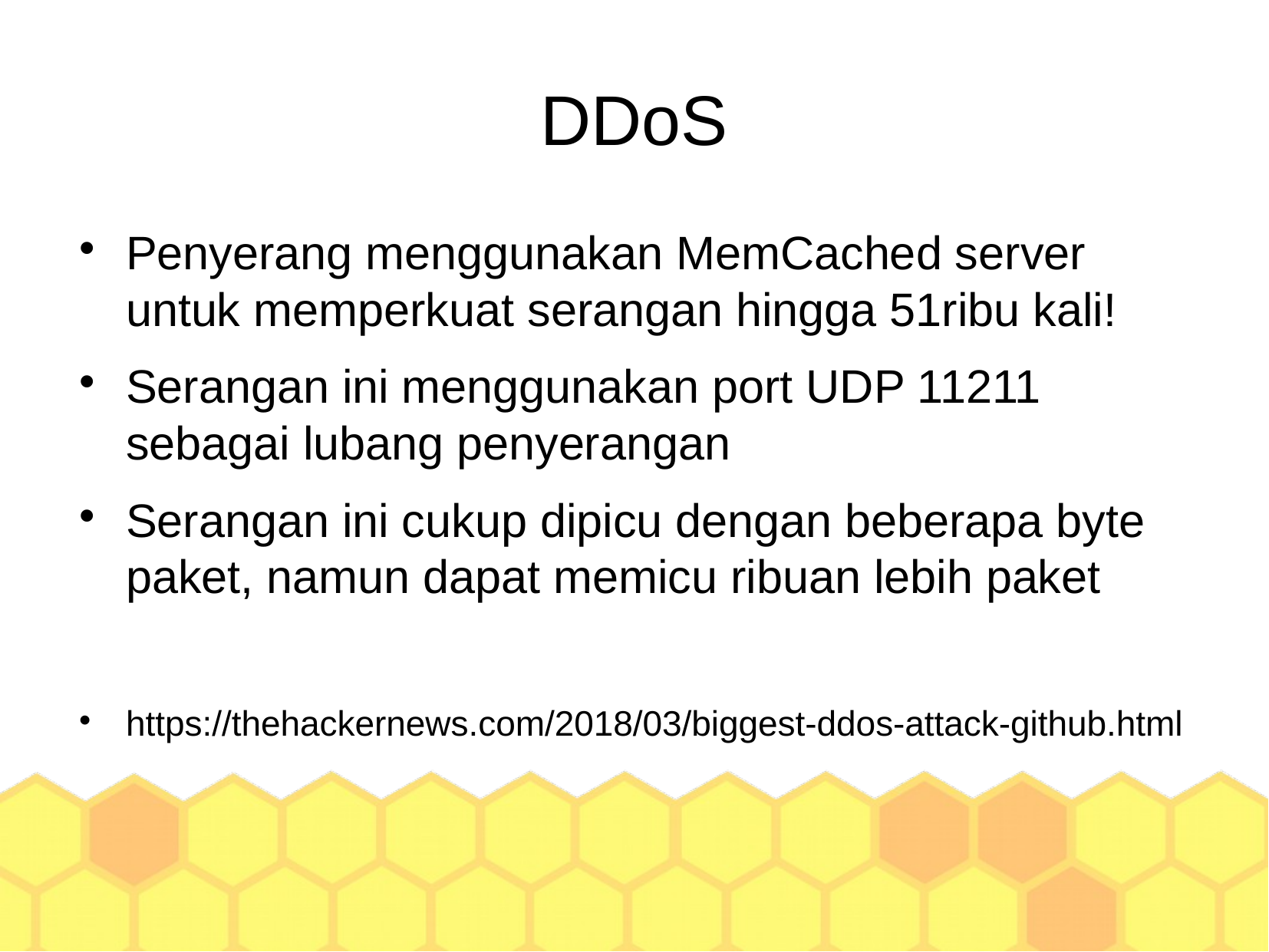

DDoS
Penyerang menggunakan MemCached server untuk memperkuat serangan hingga 51ribu kali!
Serangan ini menggunakan port UDP 11211 sebagai lubang penyerangan
Serangan ini cukup dipicu dengan beberapa byte paket, namun dapat memicu ribuan lebih paket

https://thehackernews.com/2018/03/biggest-ddos-attack-github.html